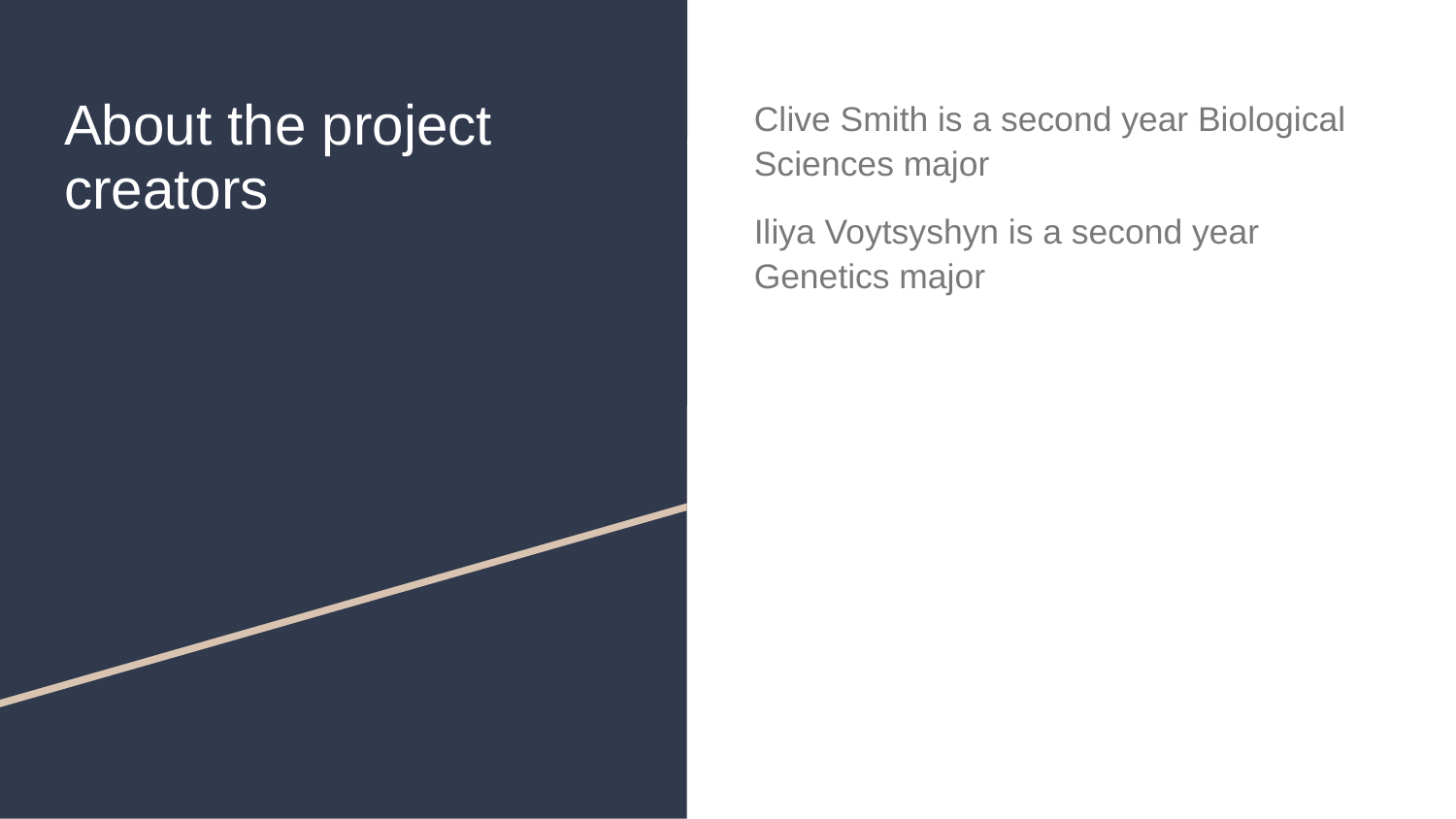

# About the project creators
Clive Smith is a second year Biological Sciences major
Iliya Voytsyshyn is a second year Genetics major